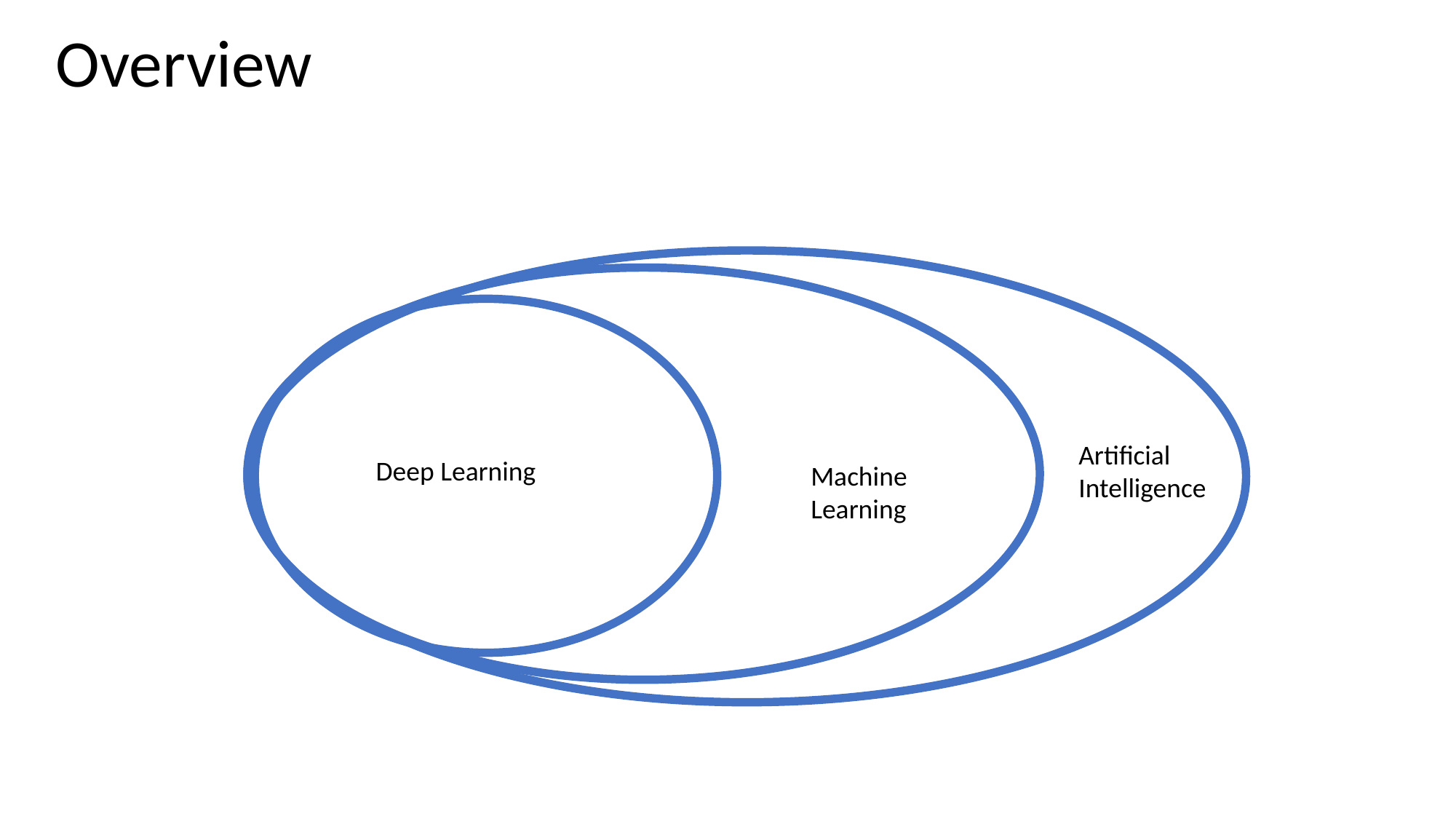

# Overview

Artificial Intelligence
Deep Learning
Machine Learning